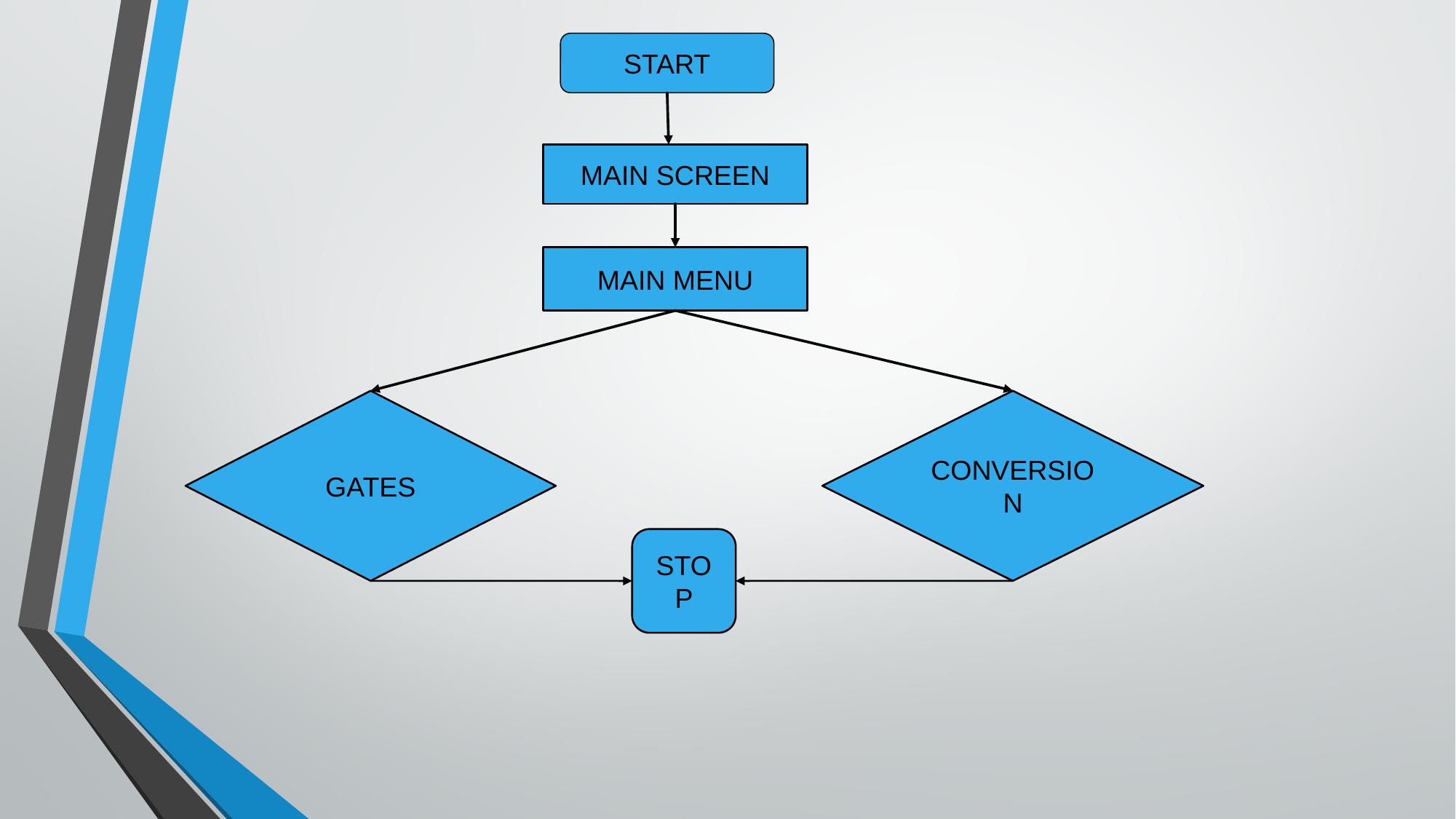

START
MAIN SCREEN
MAIN MENU
CONVERSION
GATES
STOP